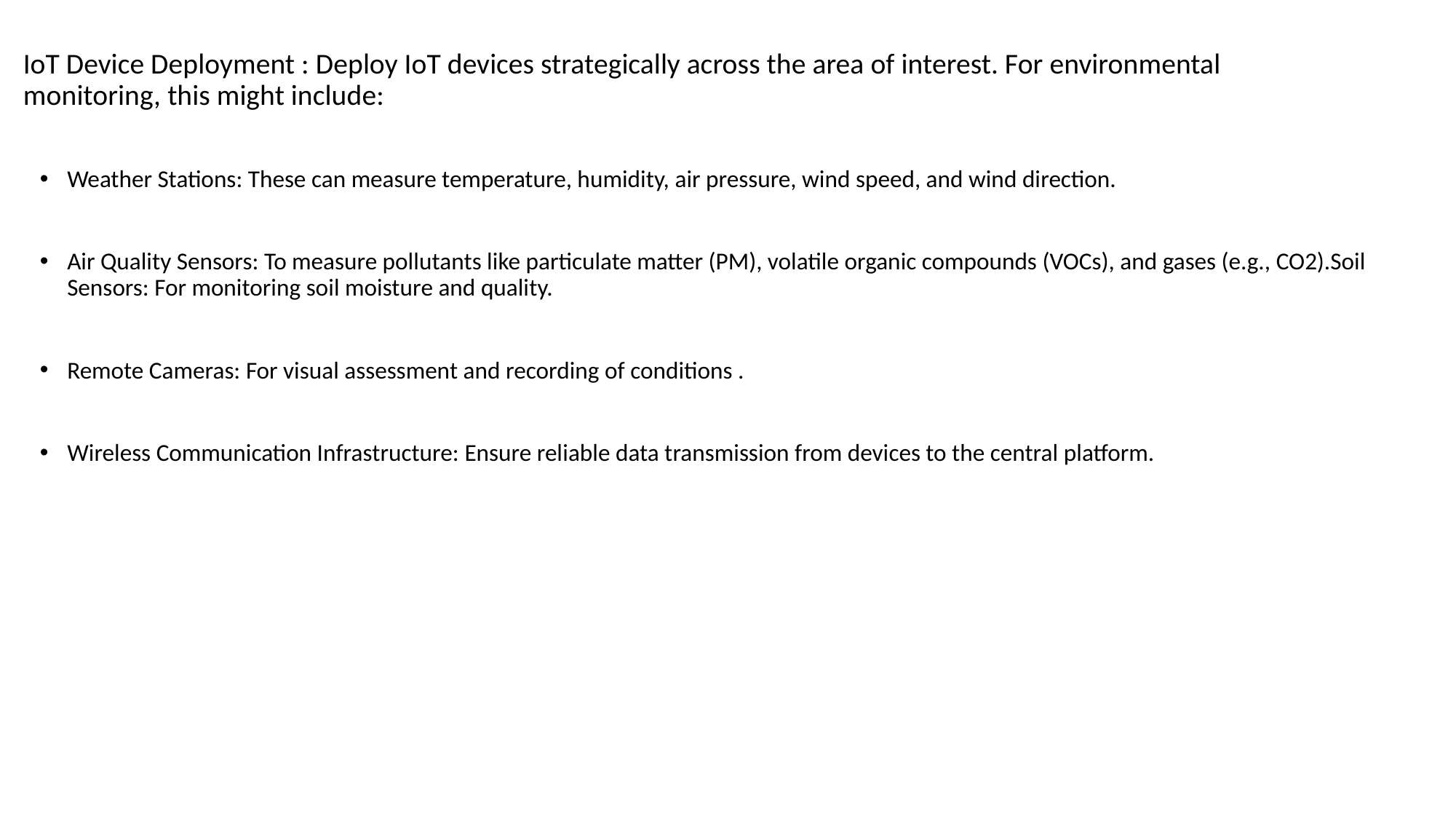

# IoT Device Deployment : Deploy IoT devices strategically across the area of interest. For environmental monitoring, this might include:

Weather Stations: These can measure temperature, humidity, air pressure, wind speed, and wind direction.

Air Quality Sensors: To measure pollutants like particulate matter (PM), volatile organic compounds (VOCs), and gases (e.g., CO2).Soil Sensors: For monitoring soil moisture and quality.

Remote Cameras: For visual assessment and recording of conditions .

Wireless Communication Infrastructure: Ensure reliable data transmission from devices to the central platform.